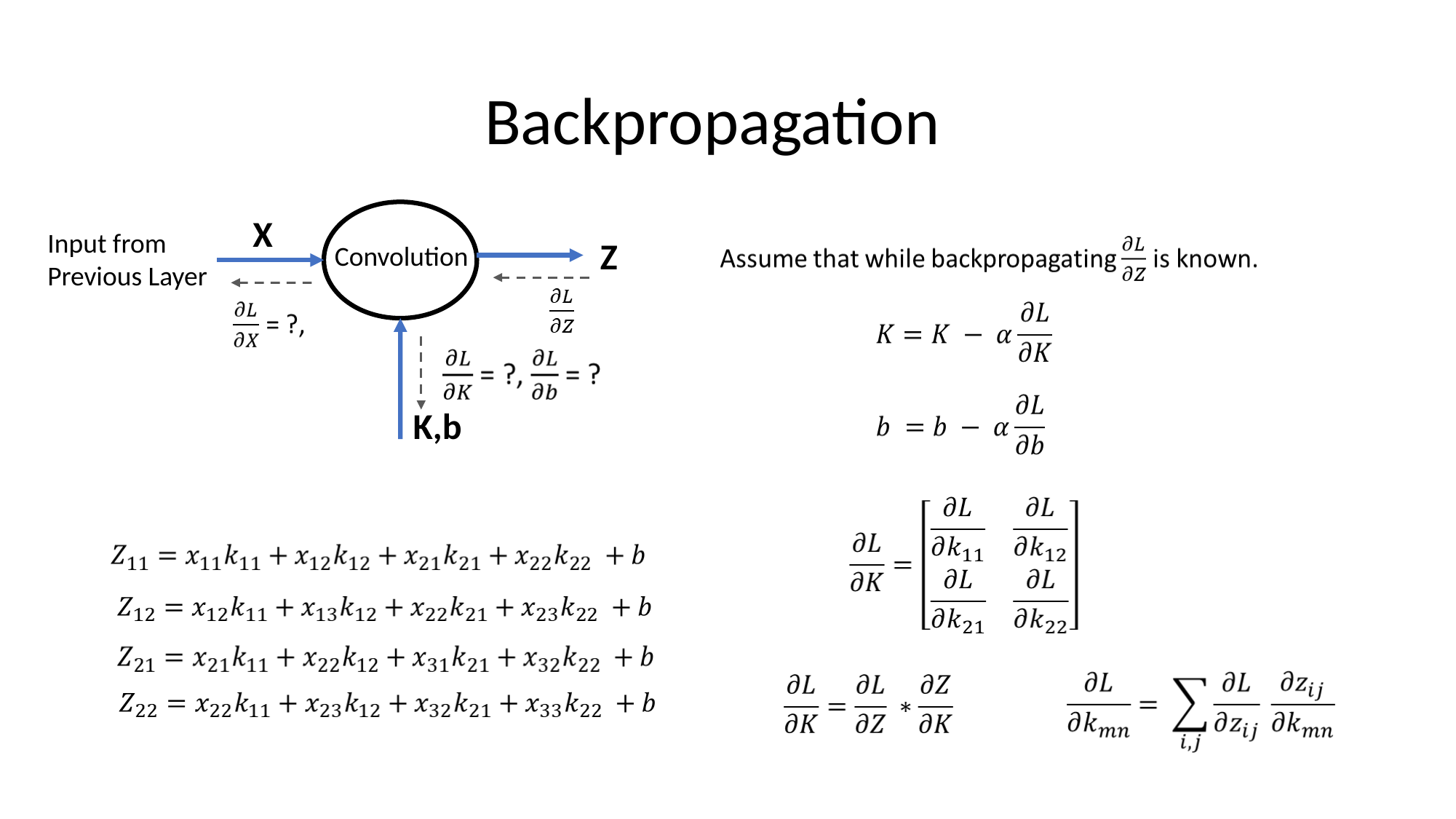

# Backpropagation

X
Input from Previous Layer
Z

Convolution

K,b